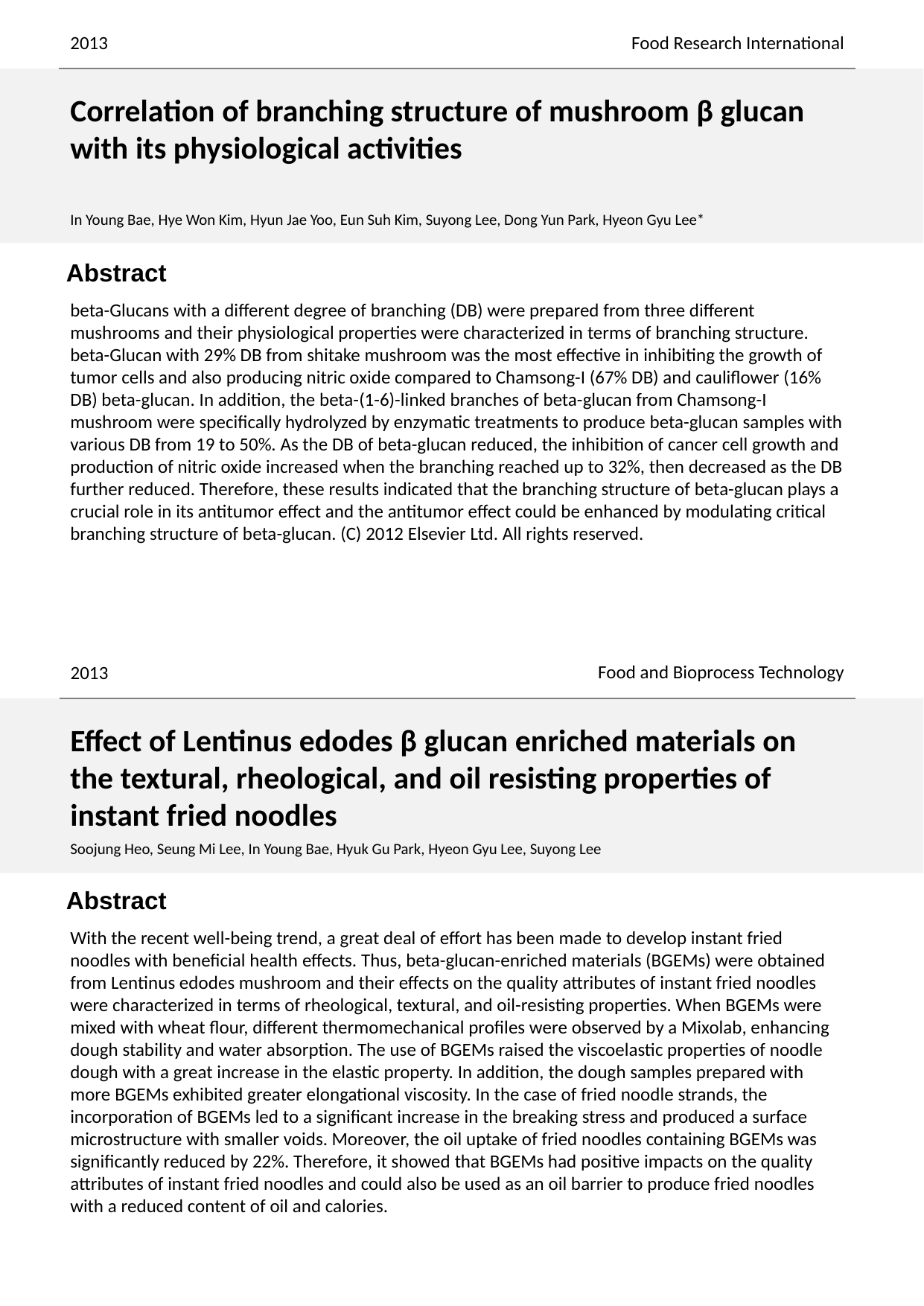

2013
Food Research International
Correlation of branching structure of mushroom β glucan with its physiological activities
In Young Bae, Hye Won Kim, Hyun Jae Yoo, Eun Suh Kim, Suyong Lee, Dong Yun Park, Hyeon Gyu Lee*
beta-Glucans with a different degree of branching (DB) were prepared from three different mushrooms and their physiological properties were characterized in terms of branching structure. beta-Glucan with 29% DB from shitake mushroom was the most effective in inhibiting the growth of tumor cells and also producing nitric oxide compared to Chamsong-I (67% DB) and cauliflower (16% DB) beta-glucan. In addition, the beta-(1-6)-linked branches of beta-glucan from Chamsong-I mushroom were specifically hydrolyzed by enzymatic treatments to produce beta-glucan samples with various DB from 19 to 50%. As the DB of beta-glucan reduced, the inhibition of cancer cell growth and production of nitric oxide increased when the branching reached up to 32%, then decreased as the DB further reduced. Therefore, these results indicated that the branching structure of beta-glucan plays a crucial role in its antitumor effect and the antitumor effect could be enhanced by modulating critical branching structure of beta-glucan. (C) 2012 Elsevier Ltd. All rights reserved.
Food and Bioprocess Technology
2013
Effect of Lentinus edodes β glucan enriched materials on the textural, rheological, and oil resisting properties of instant fried noodles
Soojung Heo, Seung Mi Lee, In Young Bae, Hyuk Gu Park, Hyeon Gyu Lee, Suyong Lee
With the recent well-being trend, a great deal of effort has been made to develop instant fried noodles with beneficial health effects. Thus, beta-glucan-enriched materials (BGEMs) were obtained from Lentinus edodes mushroom and their effects on the quality attributes of instant fried noodles were characterized in terms of rheological, textural, and oil-resisting properties. When BGEMs were mixed with wheat flour, different thermomechanical profiles were observed by a Mixolab, enhancing dough stability and water absorption. The use of BGEMs raised the viscoelastic properties of noodle dough with a great increase in the elastic property. In addition, the dough samples prepared with more BGEMs exhibited greater elongational viscosity. In the case of fried noodle strands, the incorporation of BGEMs led to a significant increase in the breaking stress and produced a surface microstructure with smaller voids. Moreover, the oil uptake of fried noodles containing BGEMs was significantly reduced by 22%. Therefore, it showed that BGEMs had positive impacts on the quality attributes of instant fried noodles and could also be used as an oil barrier to produce fried noodles with a reduced content of oil and calories.